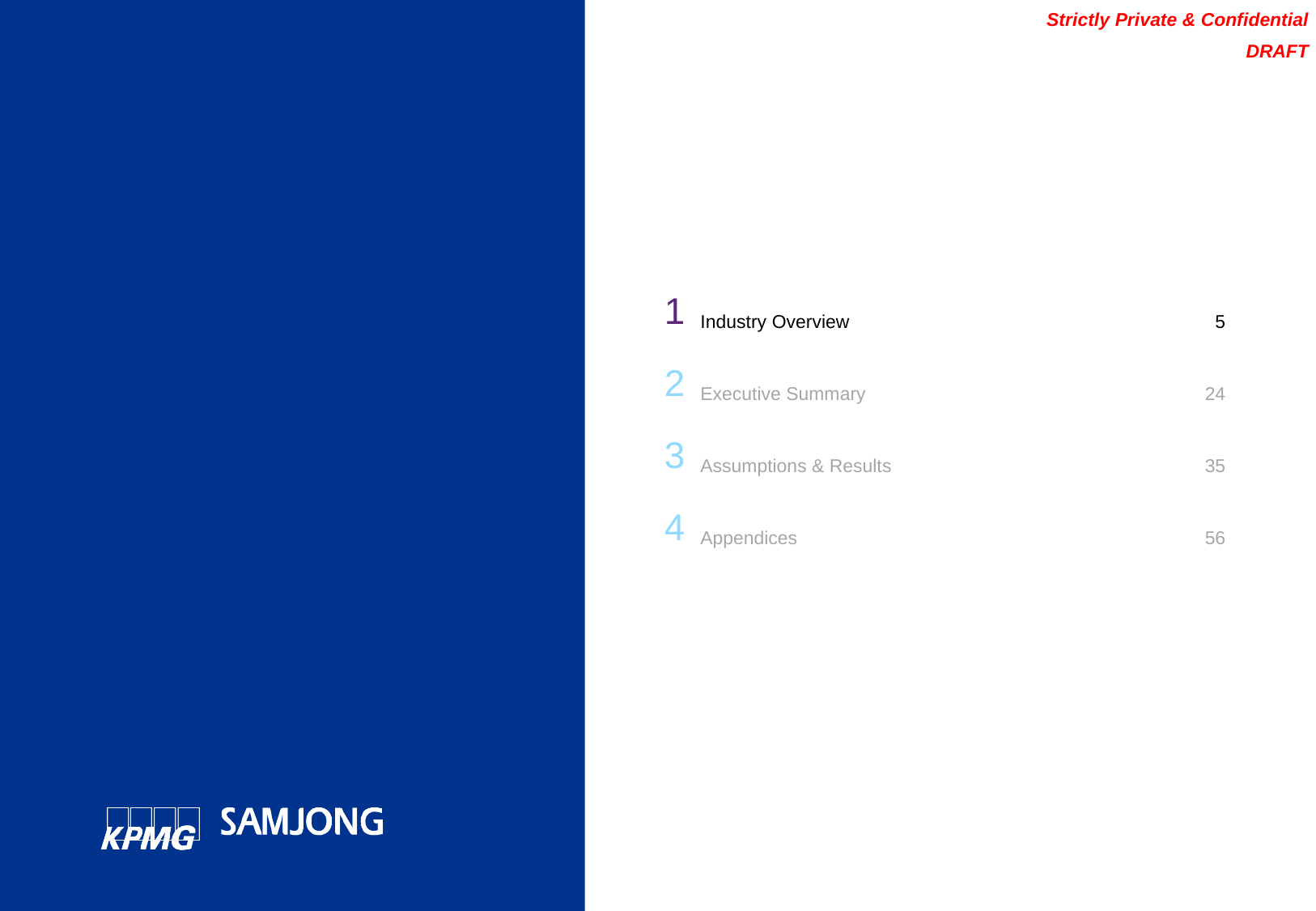

| 1 | Industry Overview | 5 |
| --- | --- | --- |
| 2 | Executive Summary | 24 |
| 3 | Assumptions & Results | 35 |
| 4 | Appendices | 56 |